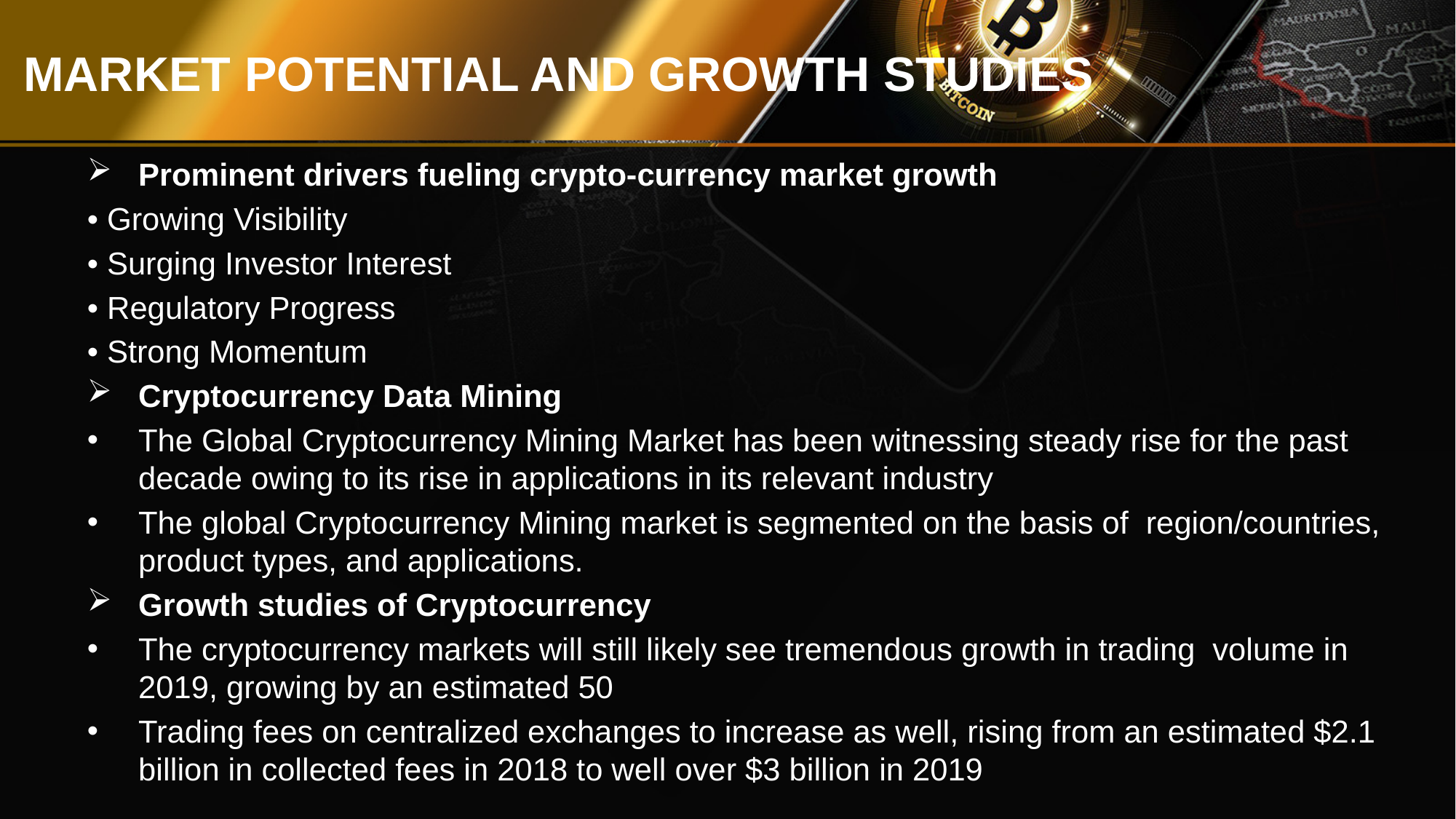

# MARKET POTENTIAL AND GROWTH STUDIES
Prominent drivers fueling crypto-currency market growth
• Growing Visibility
• Surging Investor Interest
• Regulatory Progress
• Strong Momentum
Cryptocurrency Data Mining
The Global Cryptocurrency Mining Market has been witnessing steady rise for the past decade owing to its rise in applications in its relevant industry
The global Cryptocurrency Mining market is segmented on the basis of  region/countries, product types, and applications.
Growth studies of Cryptocurrency
The cryptocurrency markets will still likely see tremendous growth in trading  volume in 2019, growing by an estimated 50
Trading fees on centralized exchanges to increase as well, rising from an estimated $2.1 billion in collected fees in 2018 to well over $3 billion in 2019